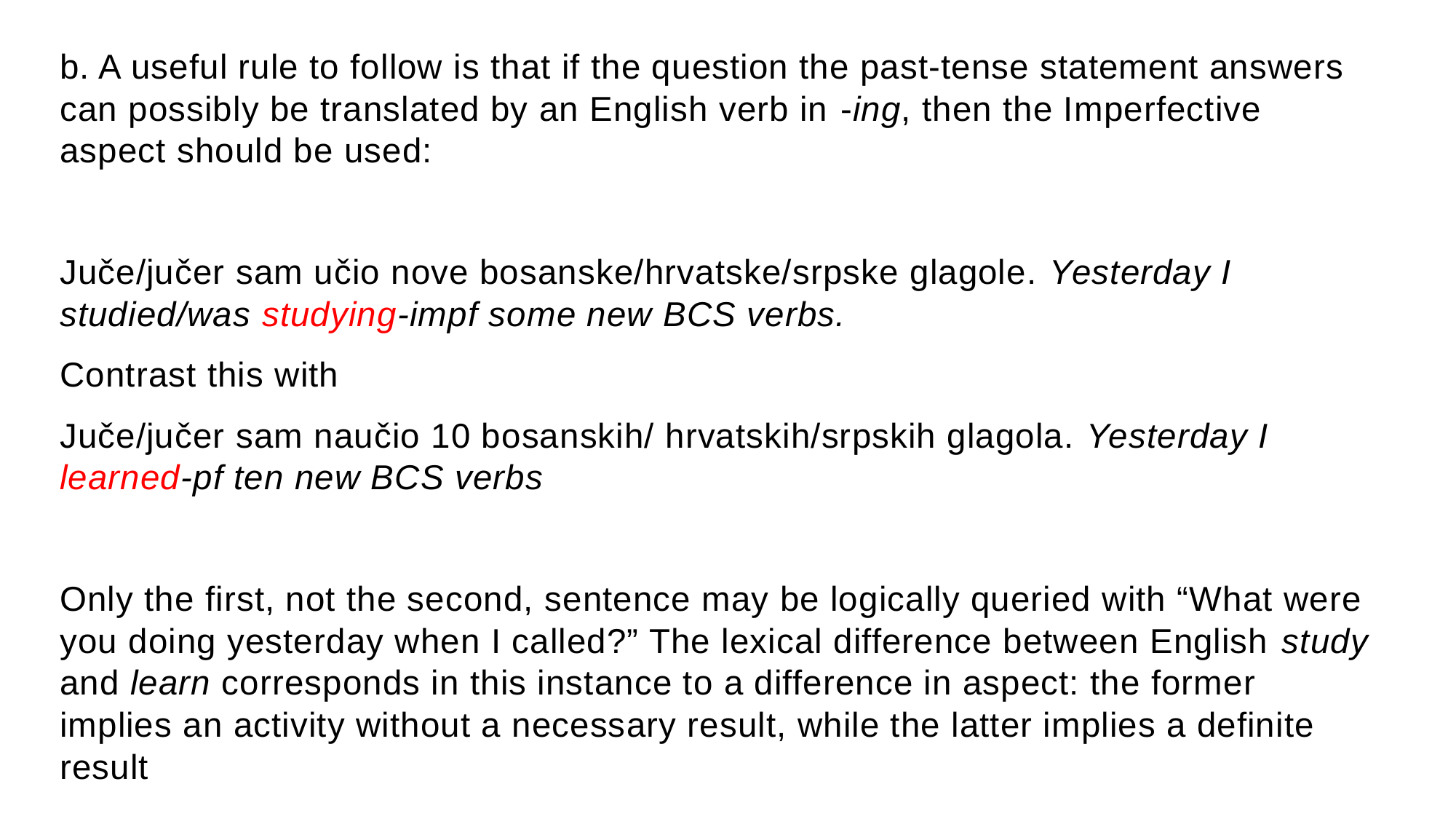

.
b. A useful rule to follow is that if the question the past-tense statement answers can possibly be translated by an English verb in -ing, then the Imperfective aspect should be used:

Juče/jučer sam učio nove bosanske/hrvatske/srpske glagole. Yesterday I studied/was studying-impf some new BCS verbs.
Contrast this with
Juče/jučer sam naučio 10 bosanskih/ hrvatskih/srpskih glagola. Yesterday I learned-pf ten new BCS verbs

Only the first, not the second, sentence may be logically queried with “What were you doing yesterday when I called?” The lexical difference between English study and learn corresponds in this instance to a difference in aspect: the former implies an activity without a necessary result, while the latter implies a definite result